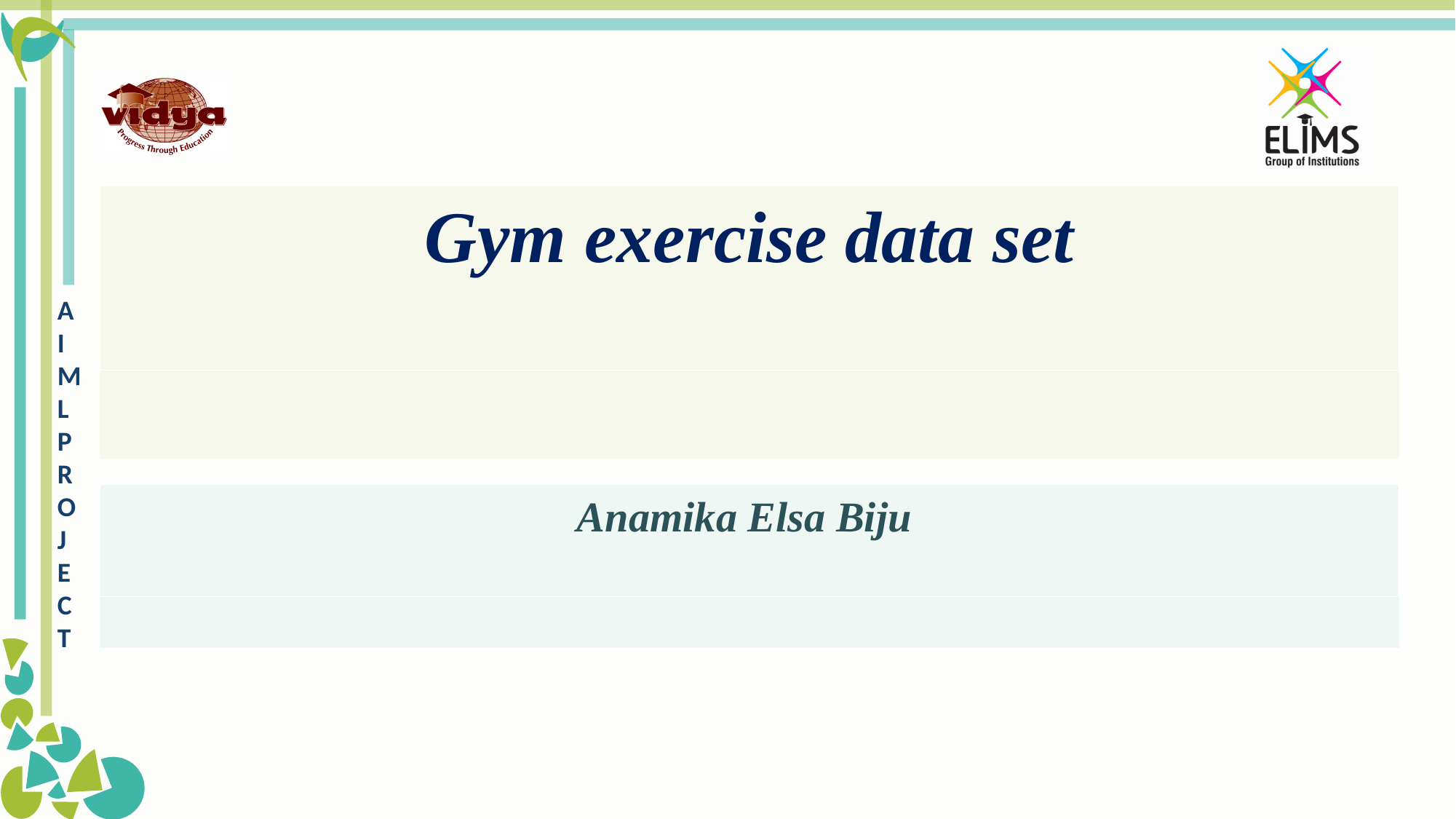

Gym exercise data set

Anamika Elsa Biju